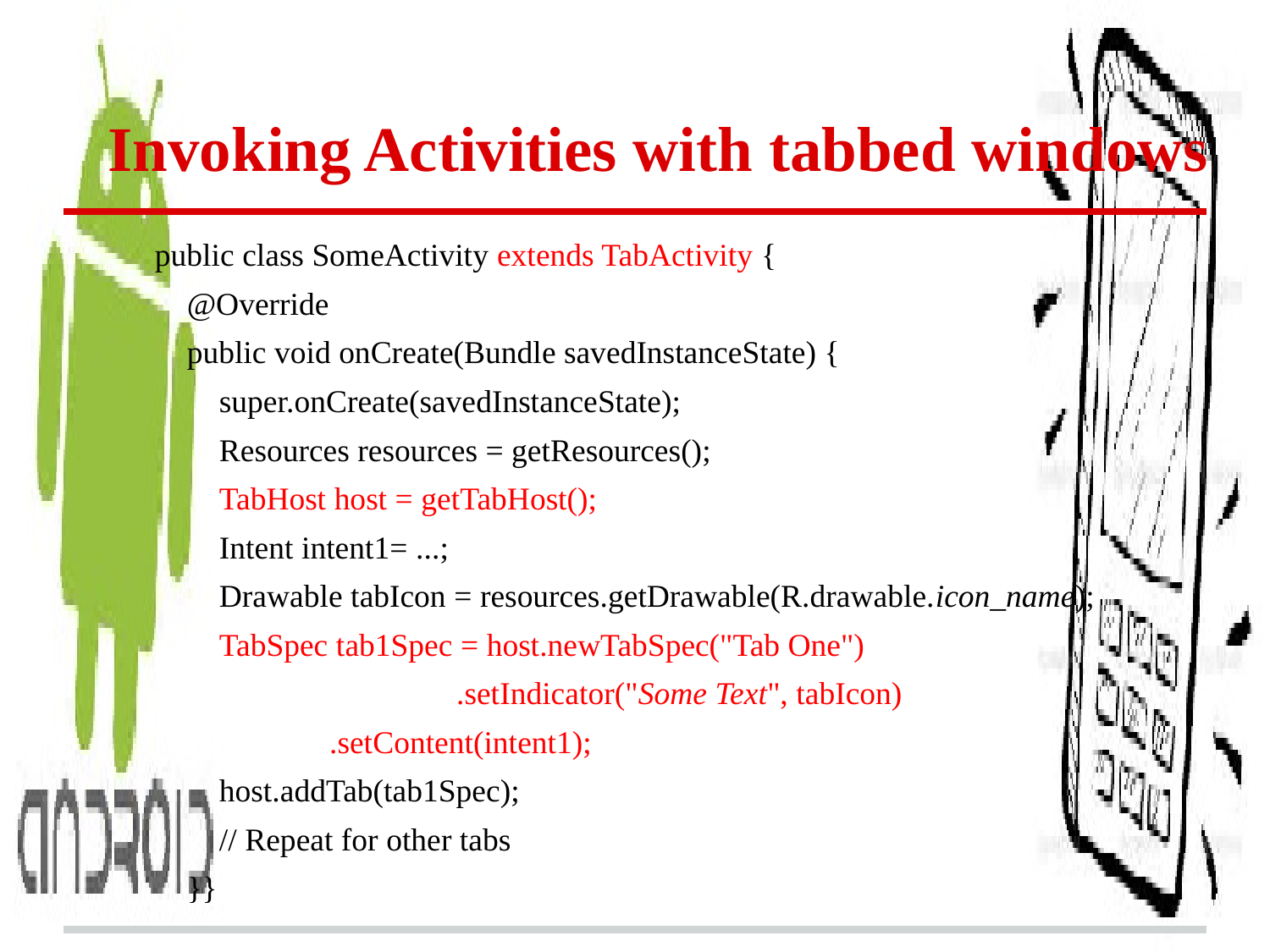

# Invoking Activities with tabbed windows
public class SomeActivity extends TabActivity {
    @Override
    public void onCreate(Bundle savedInstanceState) {
        super.onCreate(savedInstanceState);
        Resources resources = getResources();
        TabHost host = getTabHost();
        Intent intent1= ...;
        Drawable tabIcon = resources.getDrawable(R.drawable.icon_name);
        TabSpec tab1Spec = host.newTabSpec("Tab One")
			.setIndicator("Some Text", tabIcon)
                	.setContent(intent1);
        host.addTab(tab1Spec);
        // Repeat for other tabs
    }}